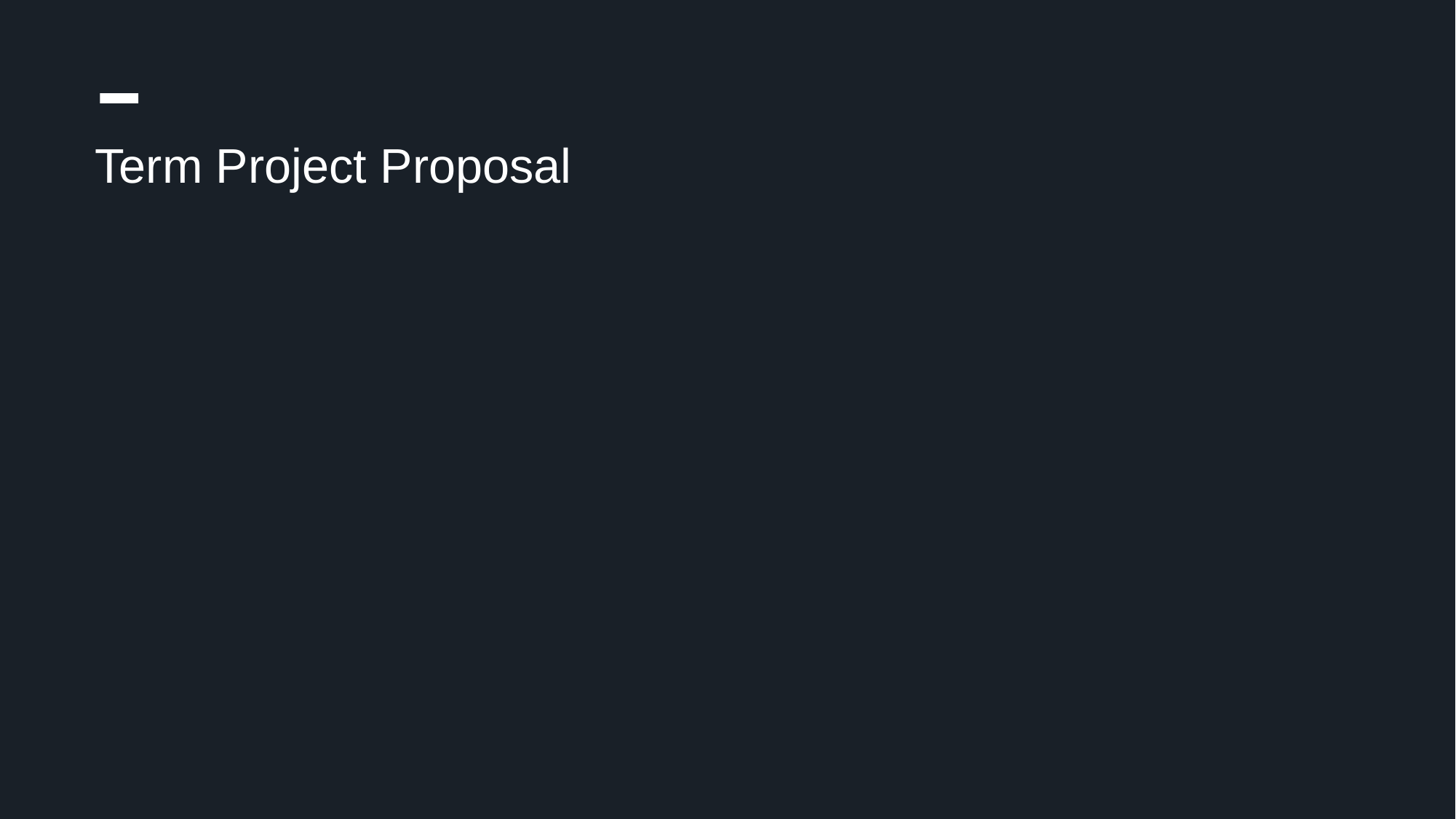

Term Project Proposal
Data Science, Team # 16
201835528 Jo Byeong Geun
201835538 Choi Ji Won
201931889 Jeong Da Hee